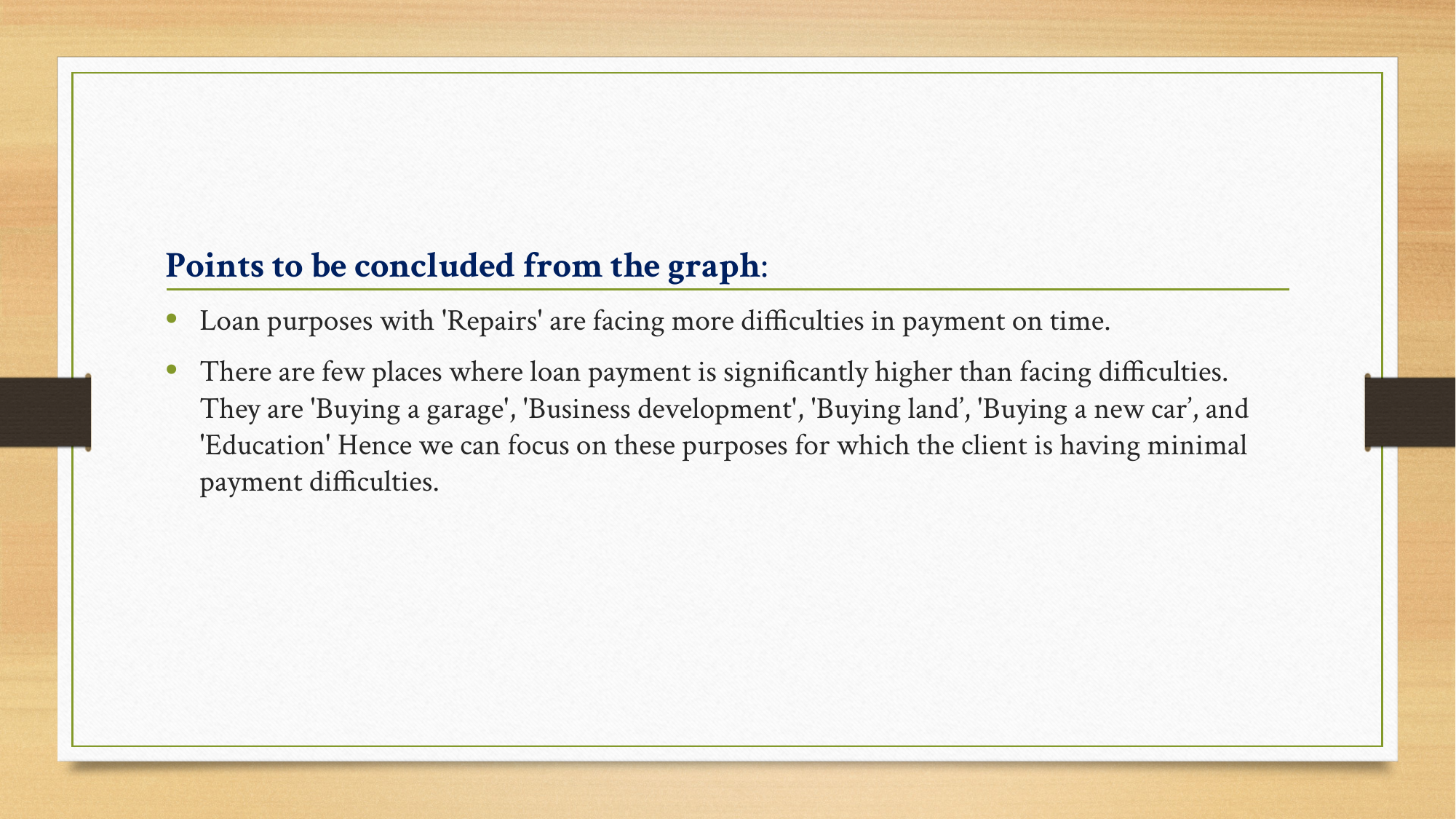

Points to be concluded from the graph:
Loan purposes with 'Repairs' are facing more difficulties in payment on time.
There are few places where loan payment is significantly higher than facing difficulties. They are 'Buying a garage', 'Business development', 'Buying land’, 'Buying a new car’, and 'Education' Hence we can focus on these purposes for which the client is having minimal payment difficulties.